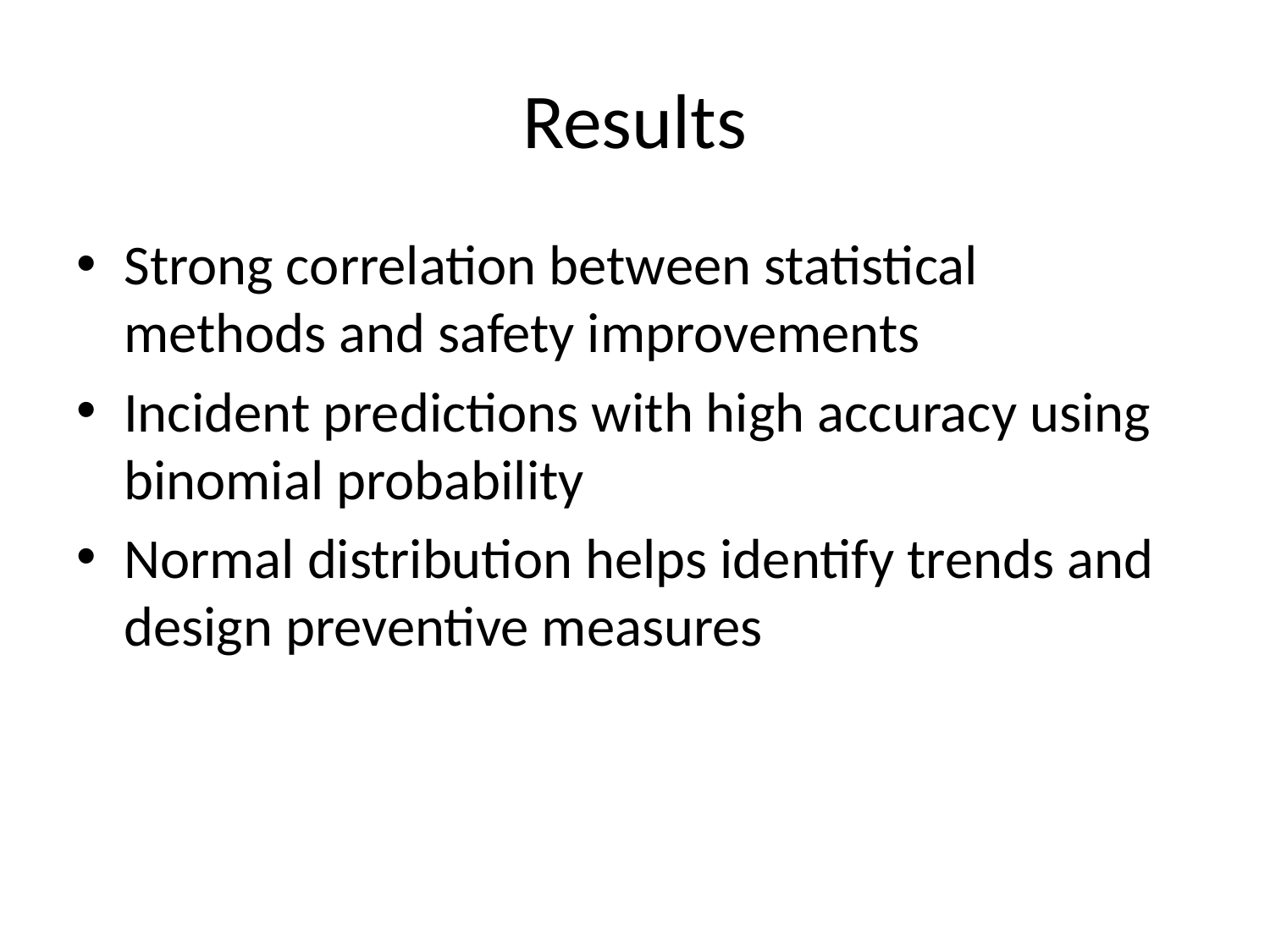

# Results
Strong correlation between statistical methods and safety improvements
Incident predictions with high accuracy using binomial probability
Normal distribution helps identify trends and design preventive measures